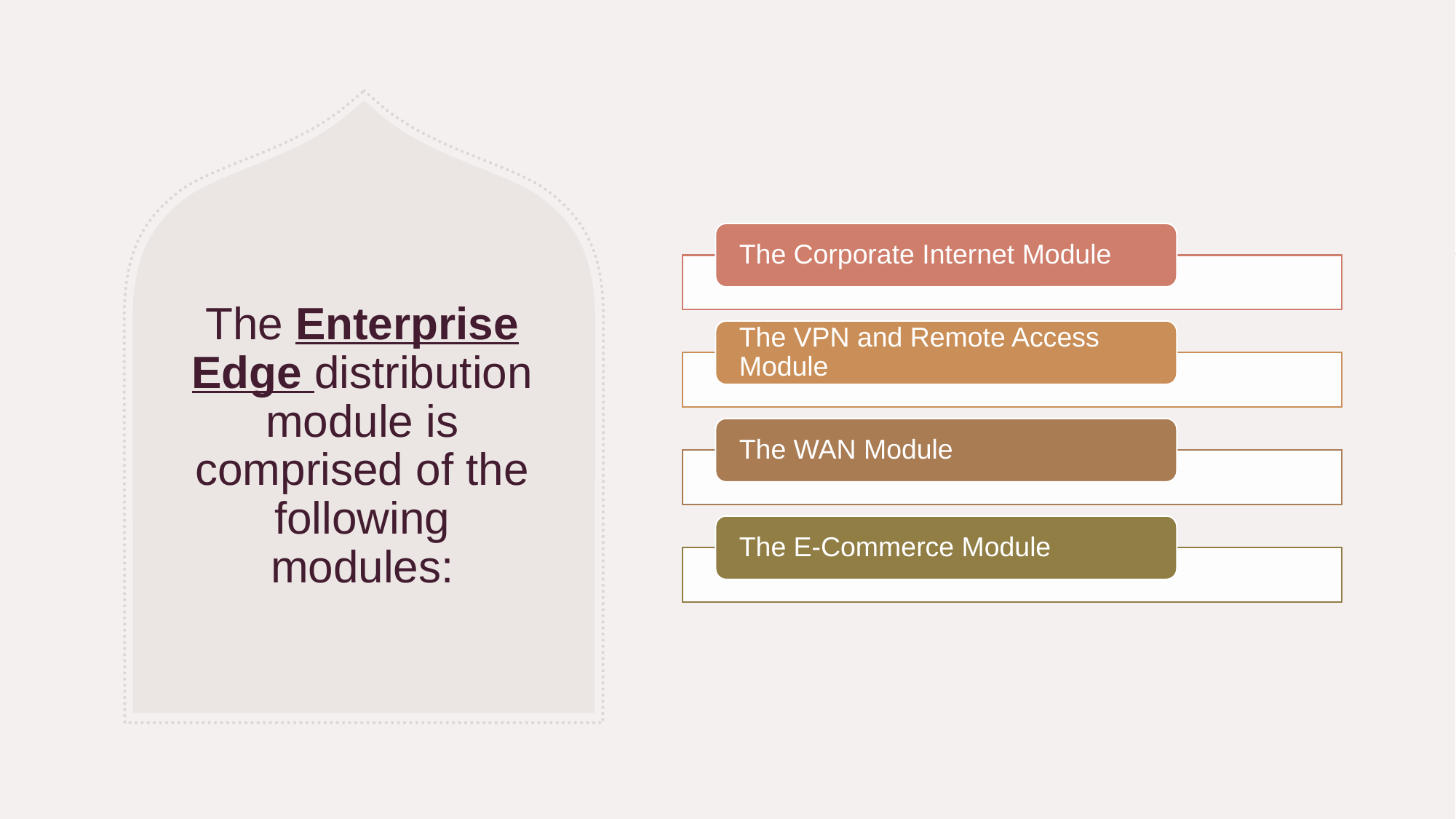

The Corporate Internet Module
The VPN and Remote Access Module
The WAN Module
The E-Commerce Module
# The Enterprise Edge distribution module is comprised of the following modules: